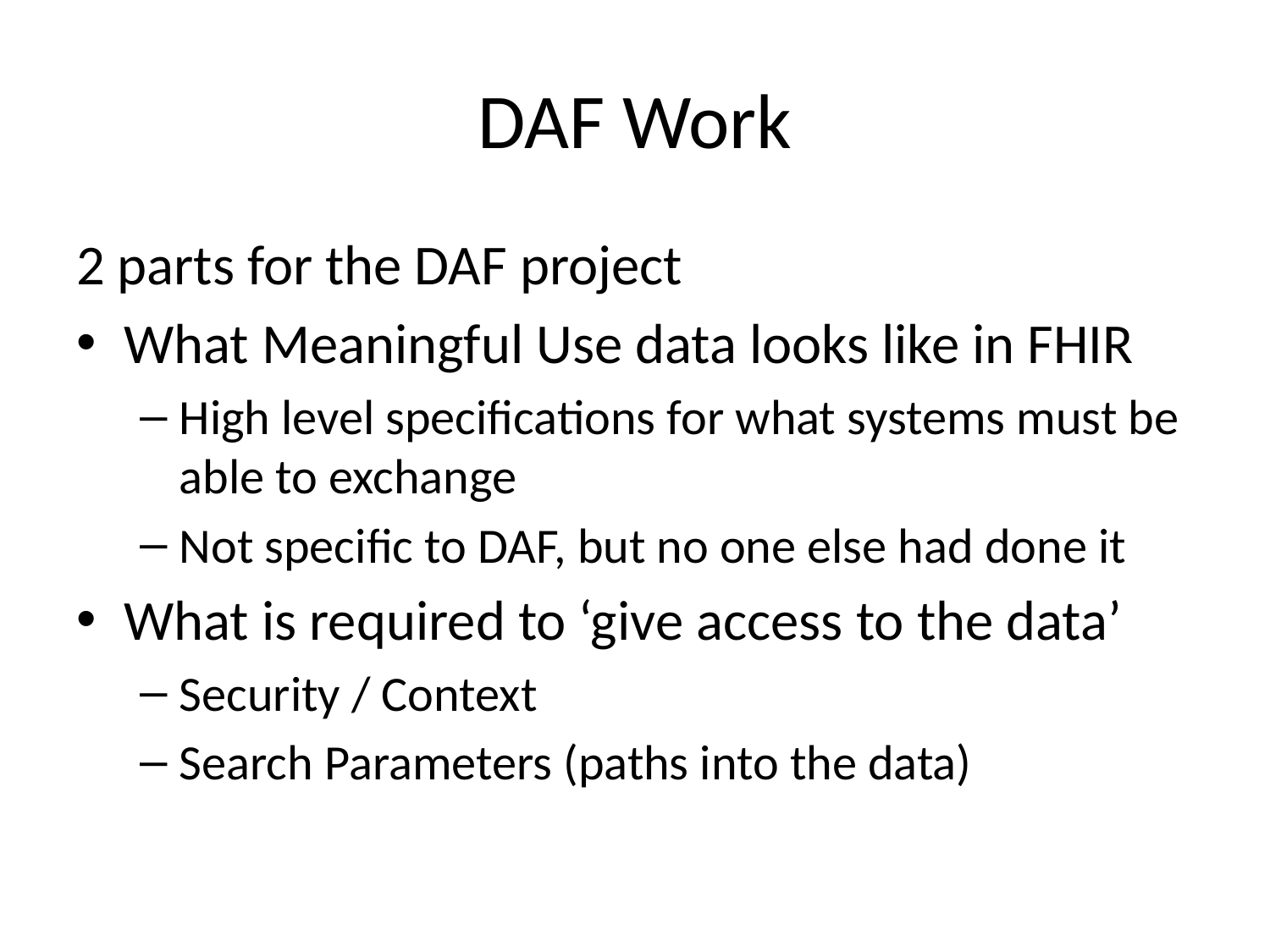

# DAF Work
2 parts for the DAF project
What Meaningful Use data looks like in FHIR
High level specifications for what systems must be able to exchange
Not specific to DAF, but no one else had done it
What is required to ‘give access to the data’
Security / Context
Search Parameters (paths into the data)